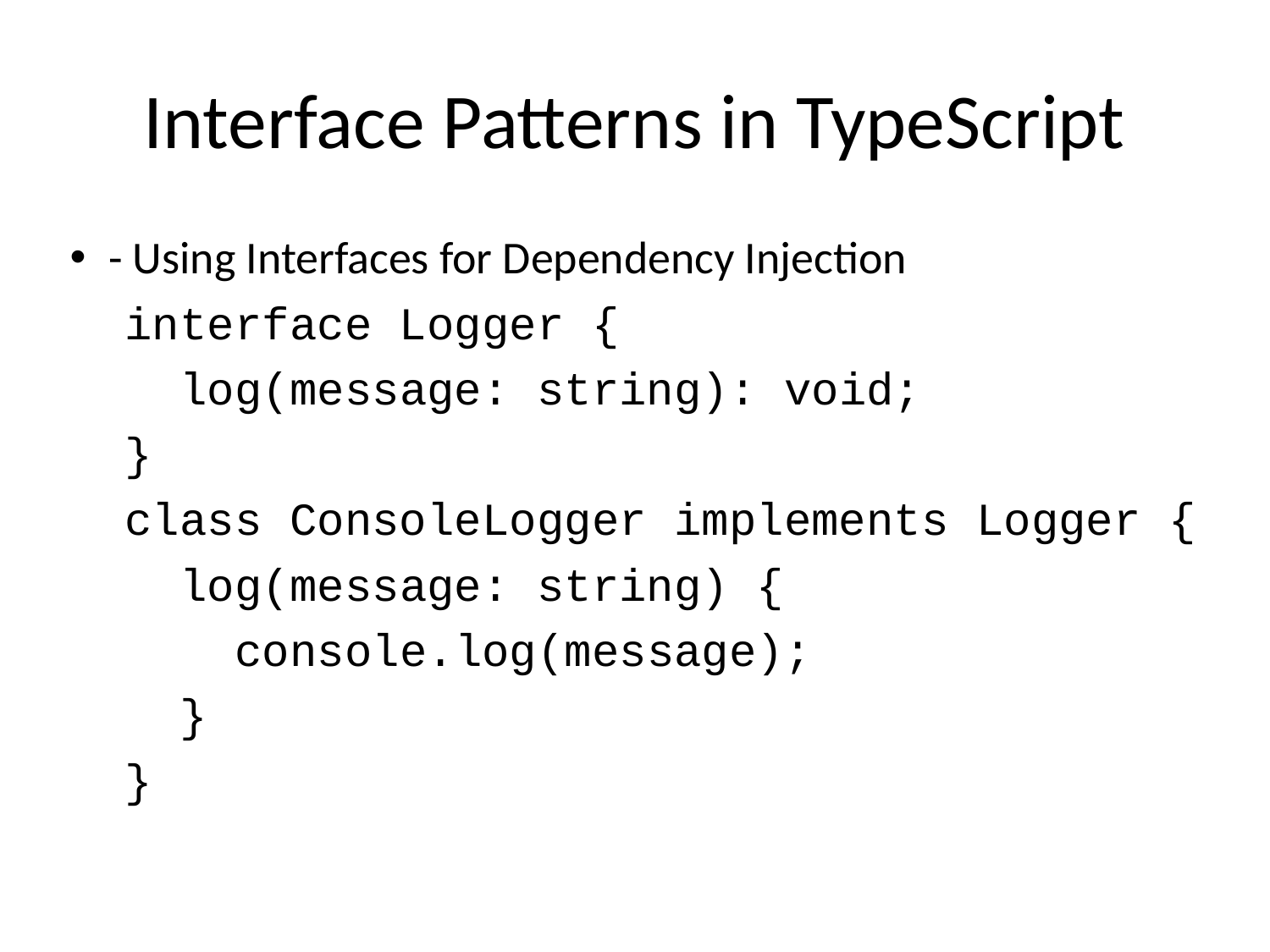

# Interface Patterns in TypeScript
- Using Interfaces for Dependency Injection
  interface Logger {
    log(message: string): void;
  }
  class ConsoleLogger implements Logger {
    log(message: string) {
      console.log(message);
    }
  }